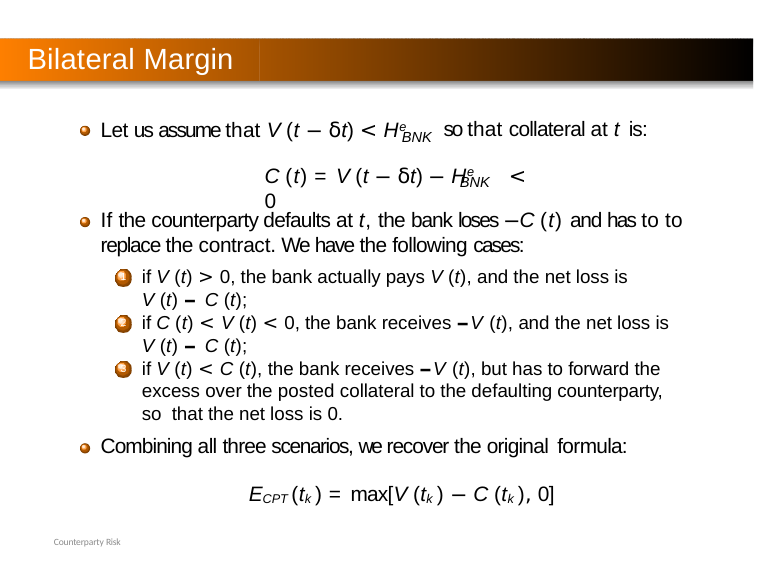

Bilateral Margin Agreement

Let us assume that V (t − δt) < He
so that collateral at t is:
BNK

C (t) = V (t − δt) − He	< 0
BNK
If the counterparty defaults at t, the bank loses −C (t) and has to to  replace the contract. We have the following cases:

if V (t) > 0, the bank actually pays V (t), and the net loss is
V (t) − C (t);
if C (t) < V (t) < 0, the bank receives −V (t), and the net loss is
V (t) − C (t);
if V (t) < C (t), the bank receives −V (t), but has to forward the  excess over the posted collateral to the defaulting counterparty, so  that the net loss is 0.
1

2

3

Combining all three scenarios, we recover the original formula:

ECPT (tk ) = max[V (tk ) − C (tk ), 0]

Counterparty Risk